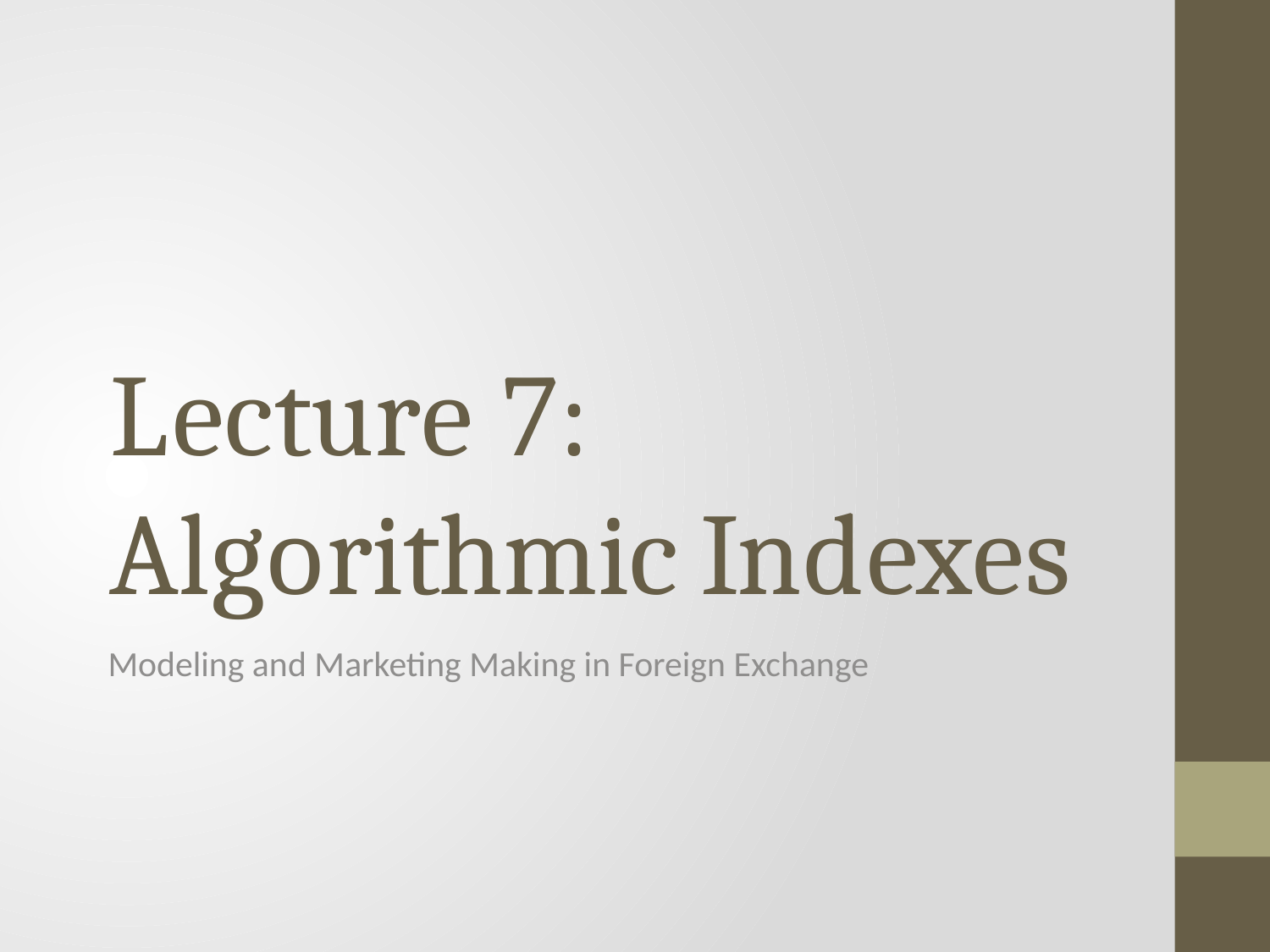

# Lecture 7: Algorithmic Indexes
Modeling and Marketing Making in Foreign Exchange